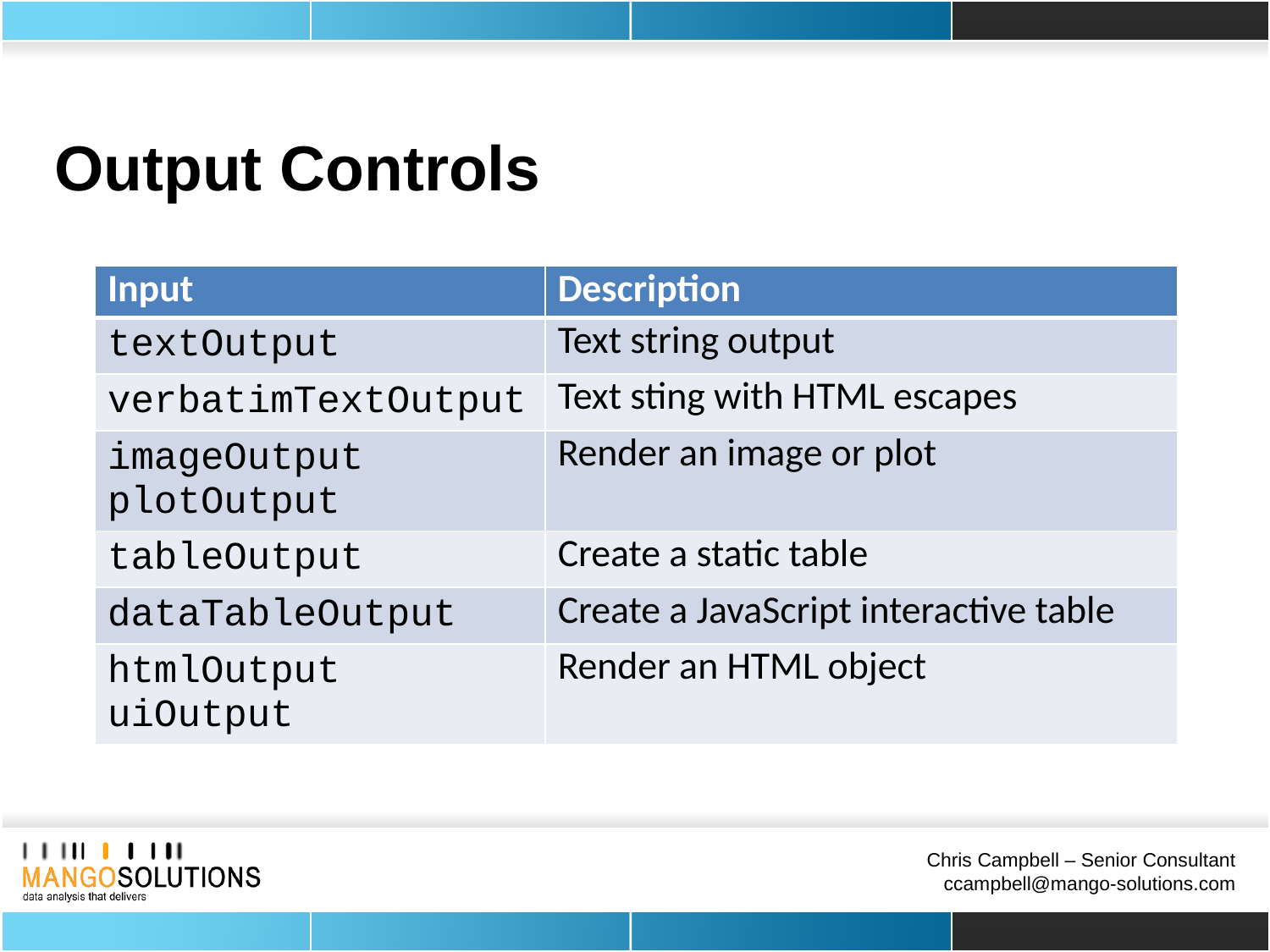

# Output Controls
| Input | Description |
| --- | --- |
| textOutput | Text string output |
| verbatimTextOutput | Text sting with HTML escapes |
| imageOutput plotOutput | Render an image or plot |
| tableOutput | Create a static table |
| dataTableOutput | Create a JavaScript interactive table |
| htmlOutput uiOutput | Render an HTML object |